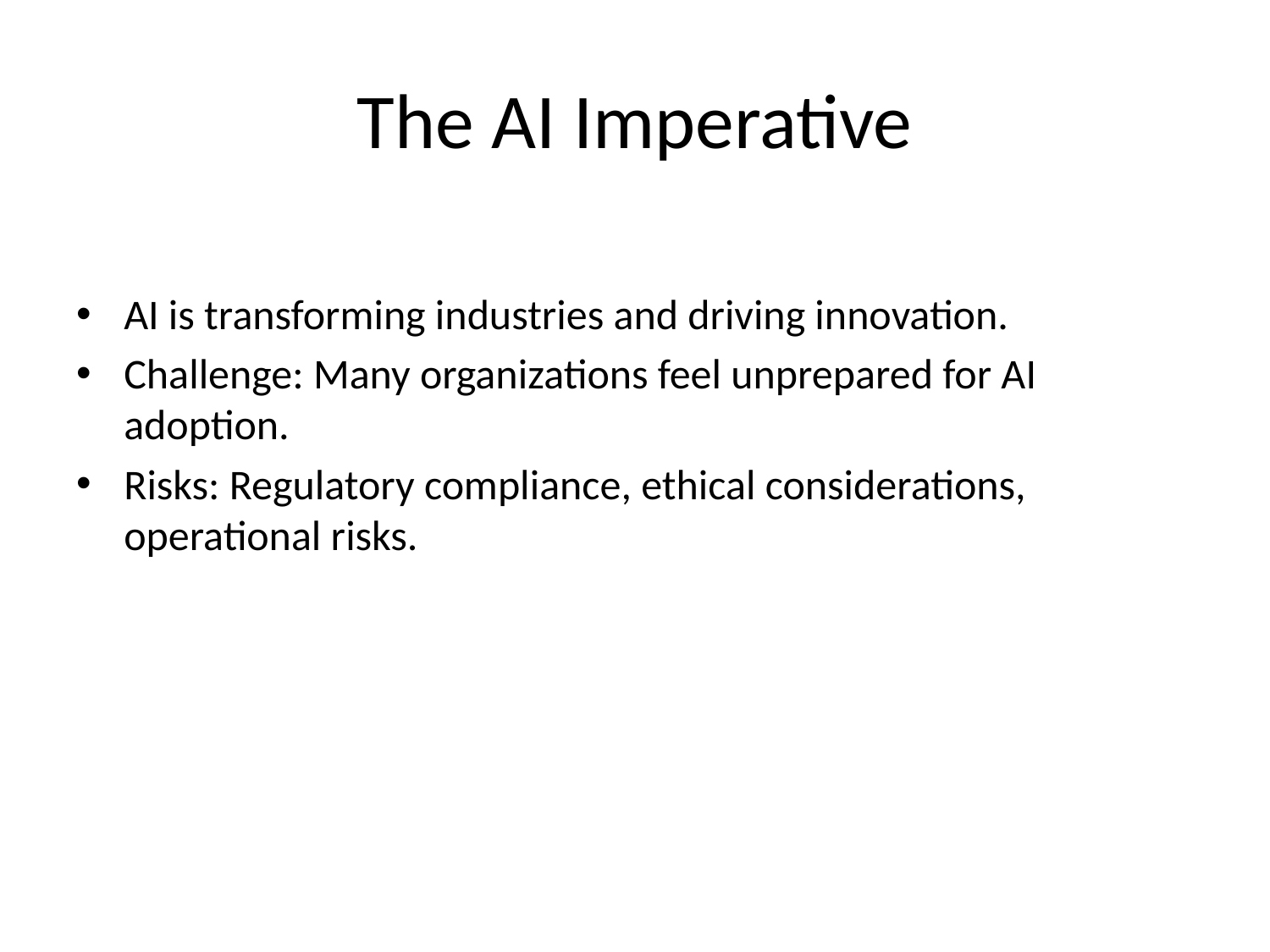

# The AI Imperative

AI is transforming industries and driving innovation.
Challenge: Many organizations feel unprepared for AI adoption.
Risks: Regulatory compliance, ethical considerations, operational risks.